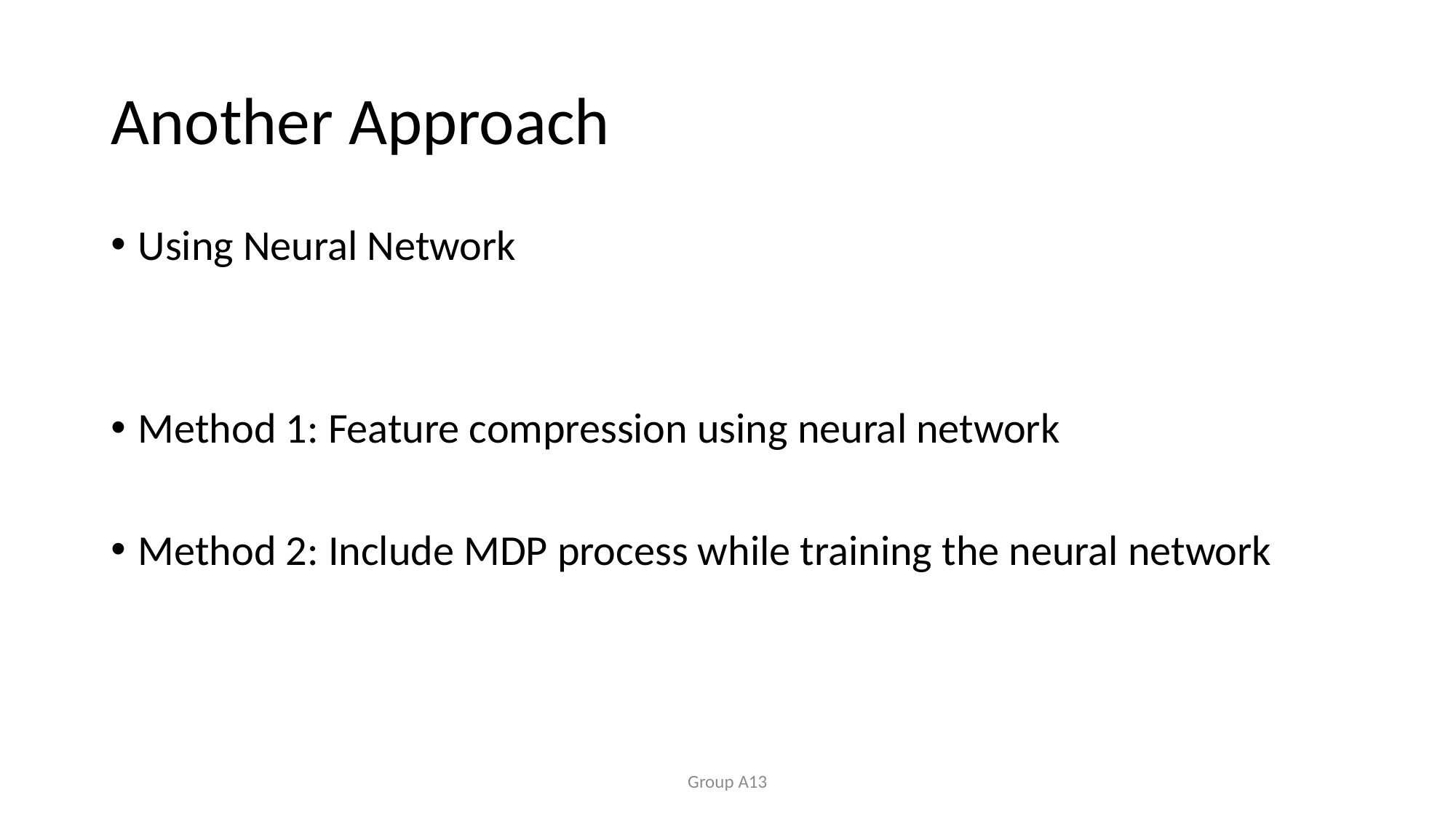

# Another Approach
Using Neural Network

Method 1: Feature compression using neural network

Method 2: Include MDP process while training the neural network
Group A13